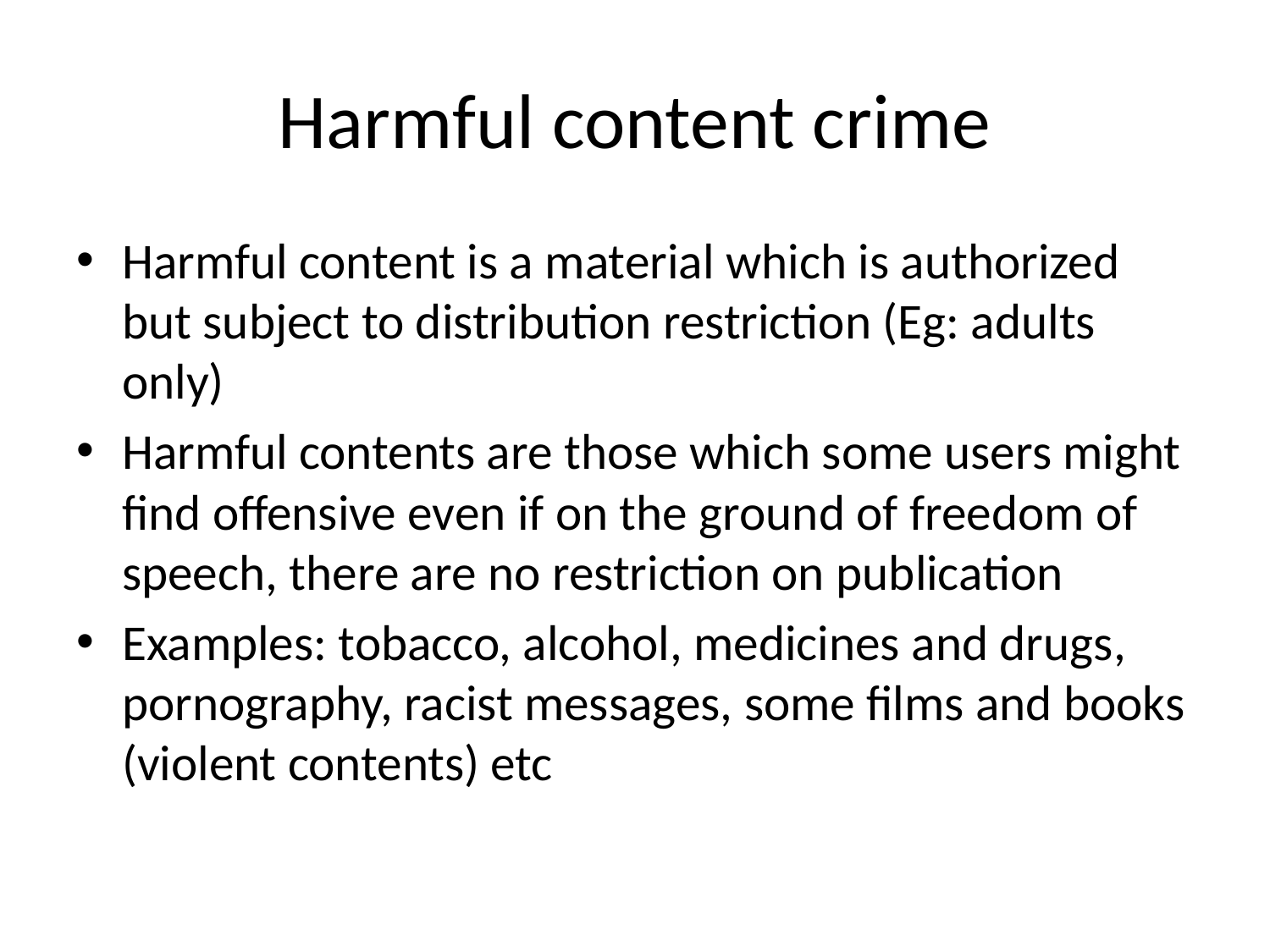

# Harmful content crime
Harmful content is a material which is authorized but subject to distribution restriction (Eg: adults only)
Harmful contents are those which some users might find offensive even if on the ground of freedom of speech, there are no restriction on publication
Examples: tobacco, alcohol, medicines and drugs, pornography, racist messages, some films and books (violent contents) etc